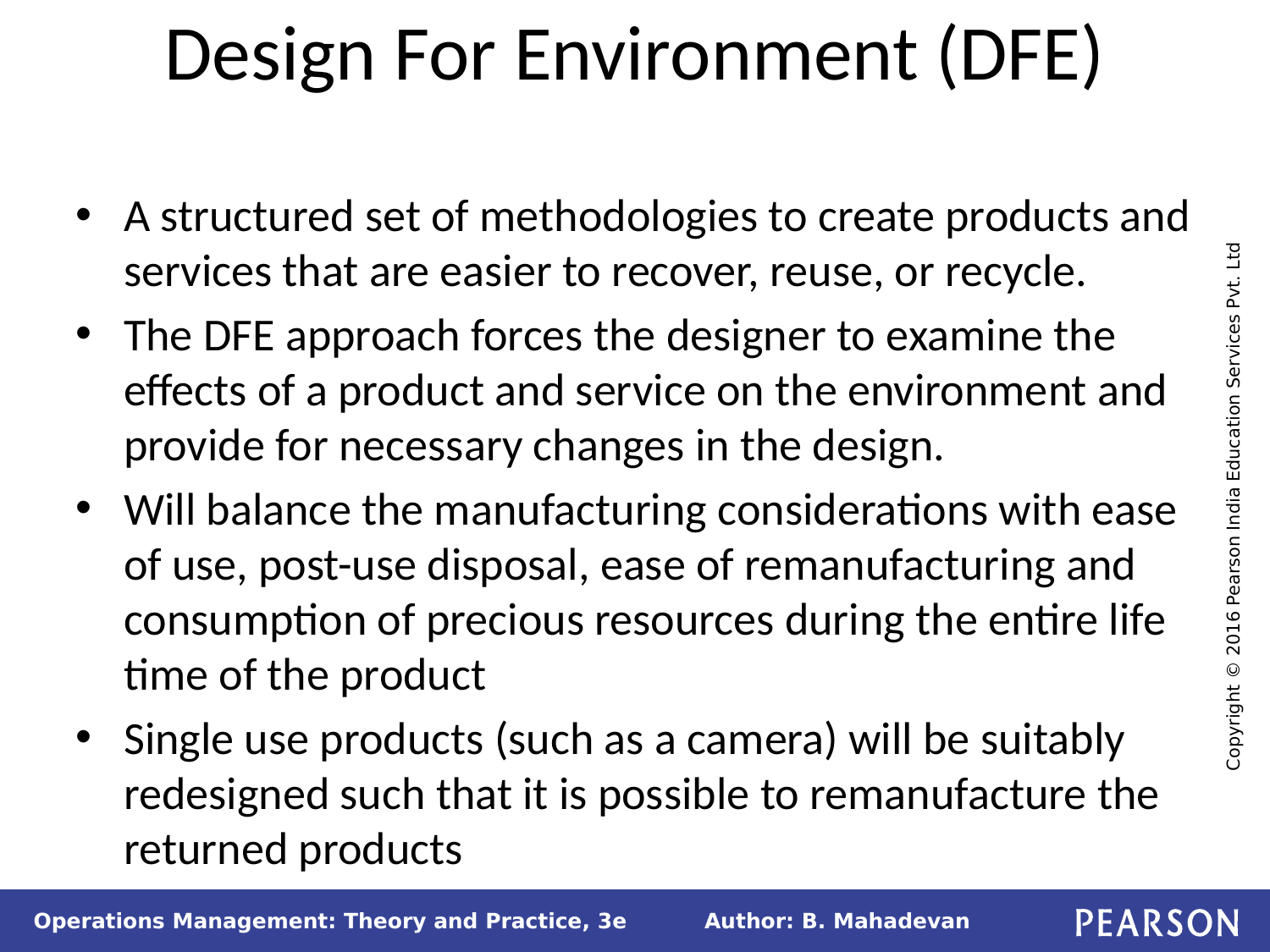

# Design For Environment (DFE)
A structured set of methodologies to create products and services that are easier to recover, reuse, or recycle.
The DFE approach forces the designer to examine the effects of a product and service on the environment and provide for necessary changes in the design.
Will balance the manufacturing considerations with ease of use, post-use disposal, ease of remanufacturing and consumption of precious resources during the entire life time of the product
Single use products (such as a camera) will be suitably redesigned such that it is possible to remanufacture the returned products